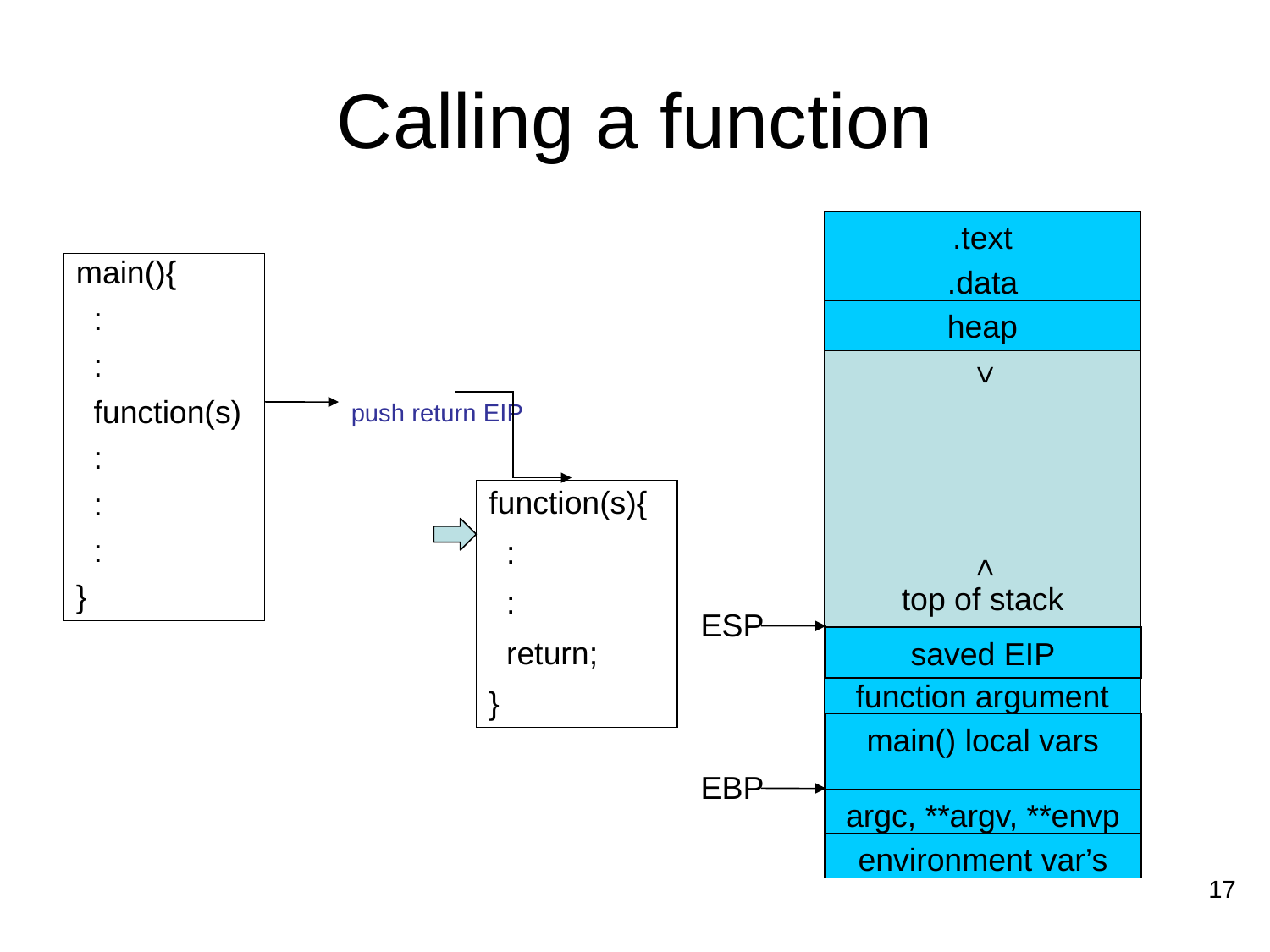

# Calling a function
.text
.data
heap

>
ESP

saved EIP
function argument
EBP

argc, **argv, **envp
environment var’s
main(){
  :
  :
  function(s)
  :
  :
  :
}

push return EIP
function(s){
  :
  :
  return;
}

<
top of stack
main() local vars
17